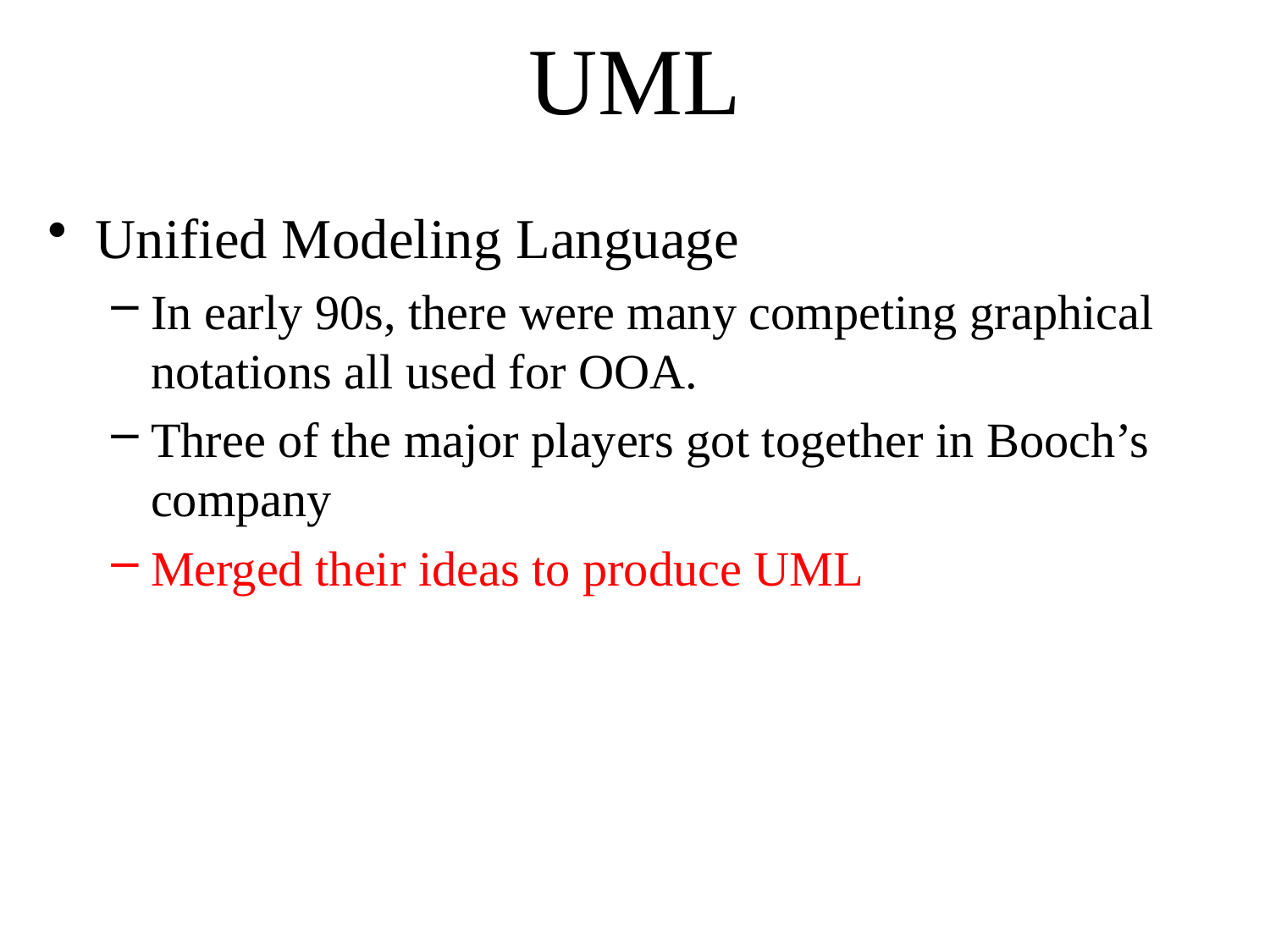

# UML
Unified Modeling Language
In early 90s, there were many competing graphical notations all used for OOA.
Three of the major players got together in Booch’s company
Merged their ideas to produce UML